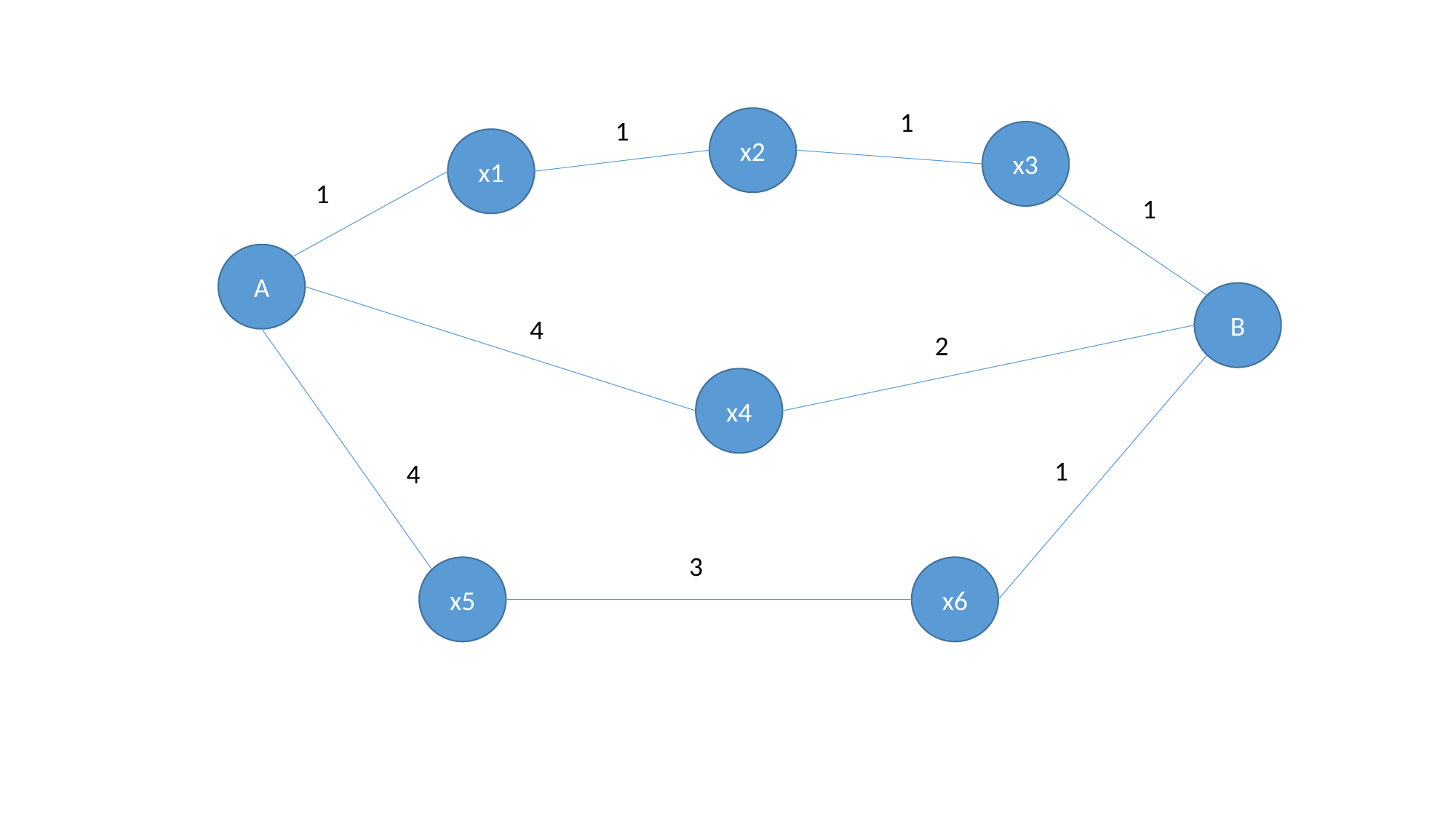

1
1
x2
x3
x1
1
1
A
B
4
2
x4
1
4
3
x5
x6